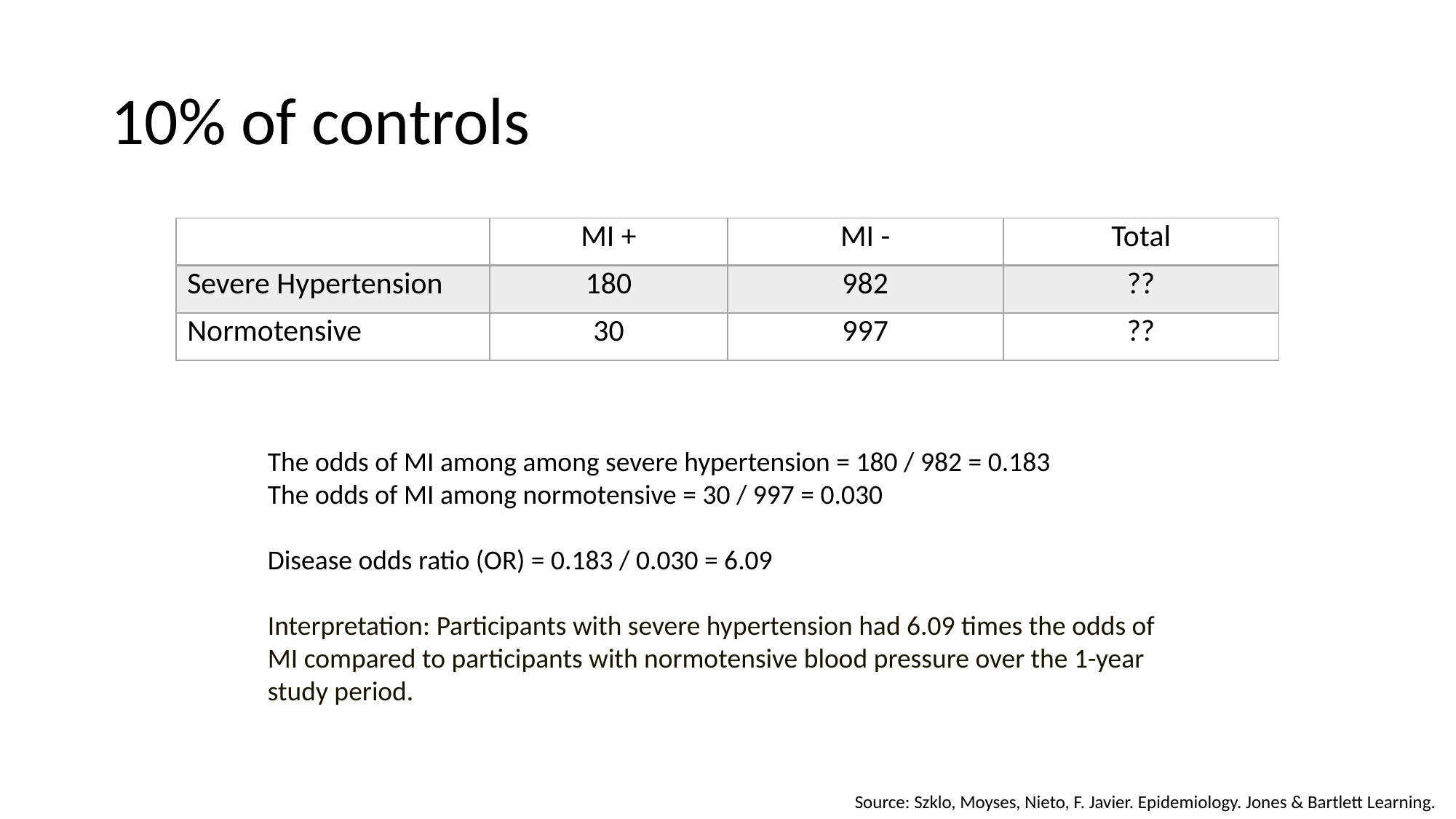

# 10% of controls
|  | MI + | MI - | Total |
| --- | --- | --- | --- |
| Severe Hypertension | 180 | 982 | ?? |
| Normotensive | 30 | 997 | ?? |
The odds of MI among among severe hypertension = 180 / 982 = 0.183
The odds of MI among normotensive = 30 / 997 = 0.030

Disease odds ratio (OR) = 0.183 / 0.030 = 6.09

Interpretation: Participants with severe hypertension had 6.09 times the odds of MI compared to participants with normotensive blood pressure over the 1-year study period.
Source: Szklo, Moyses, Nieto, F. Javier. Epidemiology. Jones & Bartlett Learning.